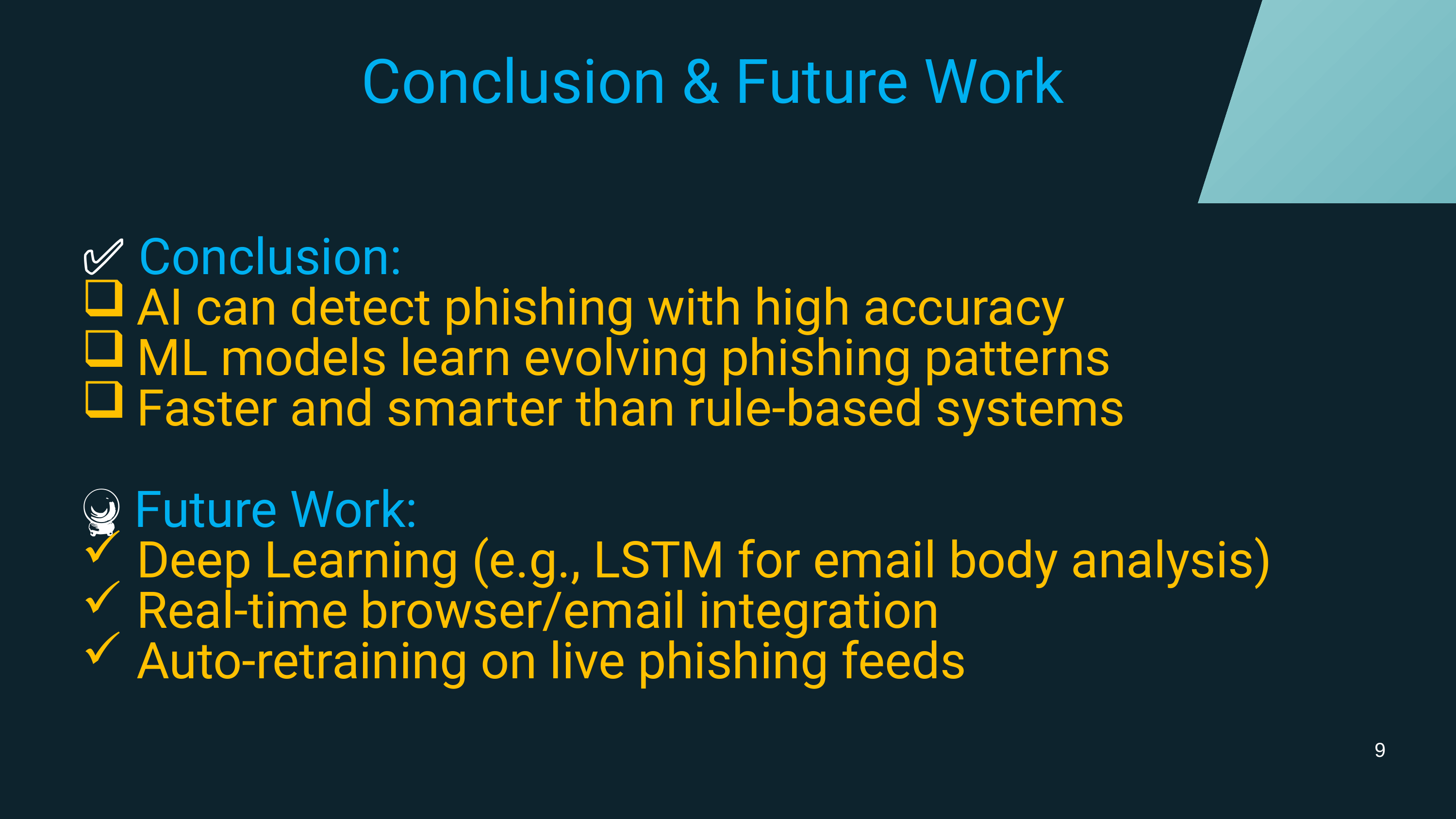

Conclusion & Future Work

✅ Conclusion:
AI can detect phishing with high accuracy
ML models learn evolving phishing patterns
Faster and smarter than rule-based systems

🔮 Future Work:
Deep Learning (e.g., LSTM for email body analysis)
Real-time browser/email integration
Auto-retraining on live phishing feeds
9